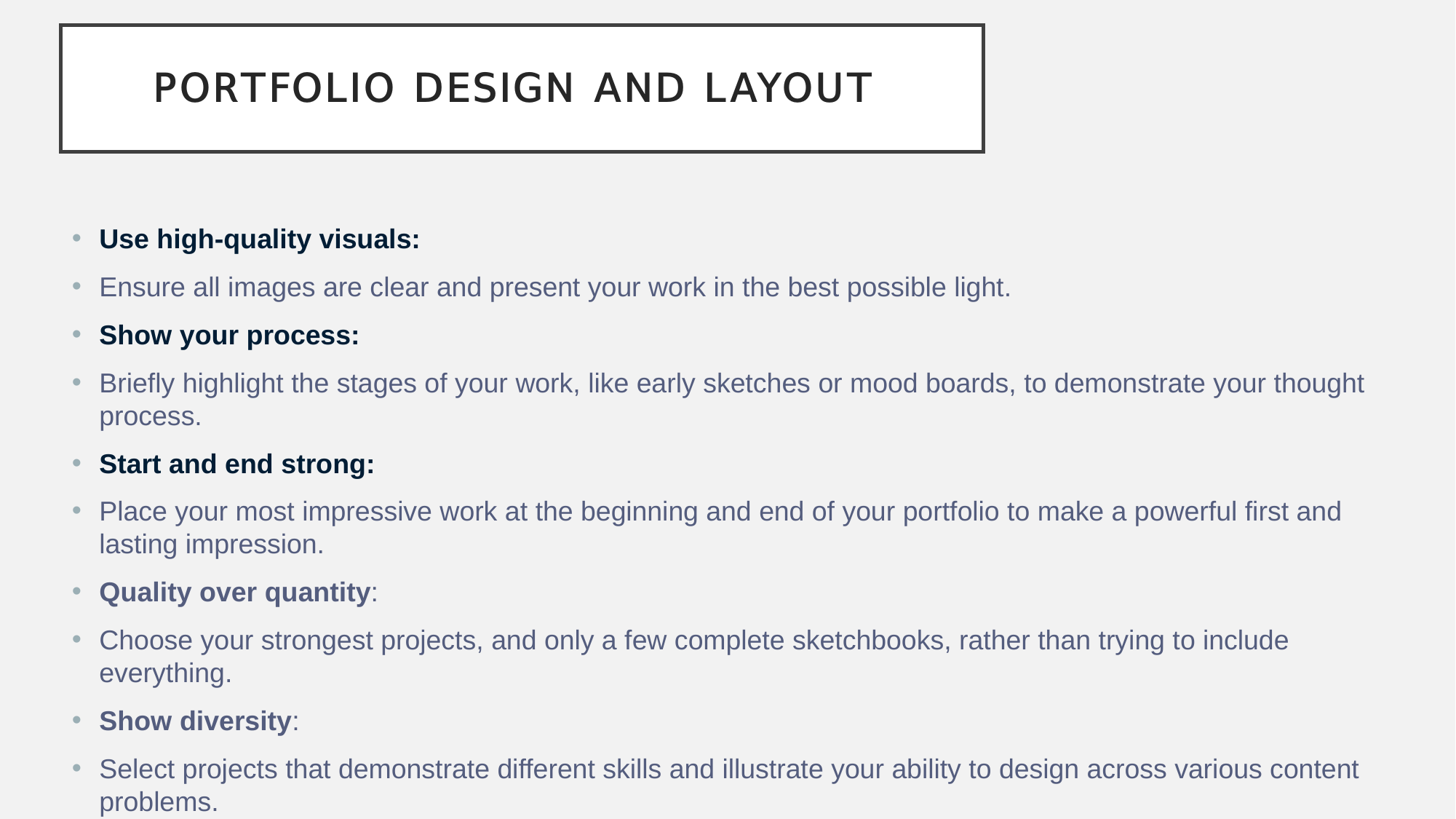

# PORTFOLIO DESIGN AND LAYOUT
Use high-quality visuals:
Ensure all images are clear and present your work in the best possible light.
Show your process:
Briefly highlight the stages of your work, like early sketches or mood boards, to demonstrate your thought process.
Start and end strong:
Place your most impressive work at the beginning and end of your portfolio to make a powerful first and lasting impression.
Quality over quantity:
Choose your strongest projects, and only a few complete sketchbooks, rather than trying to include everything.
Show diversity:
Select projects that demonstrate different skills and illustrate your ability to design across various content problems.